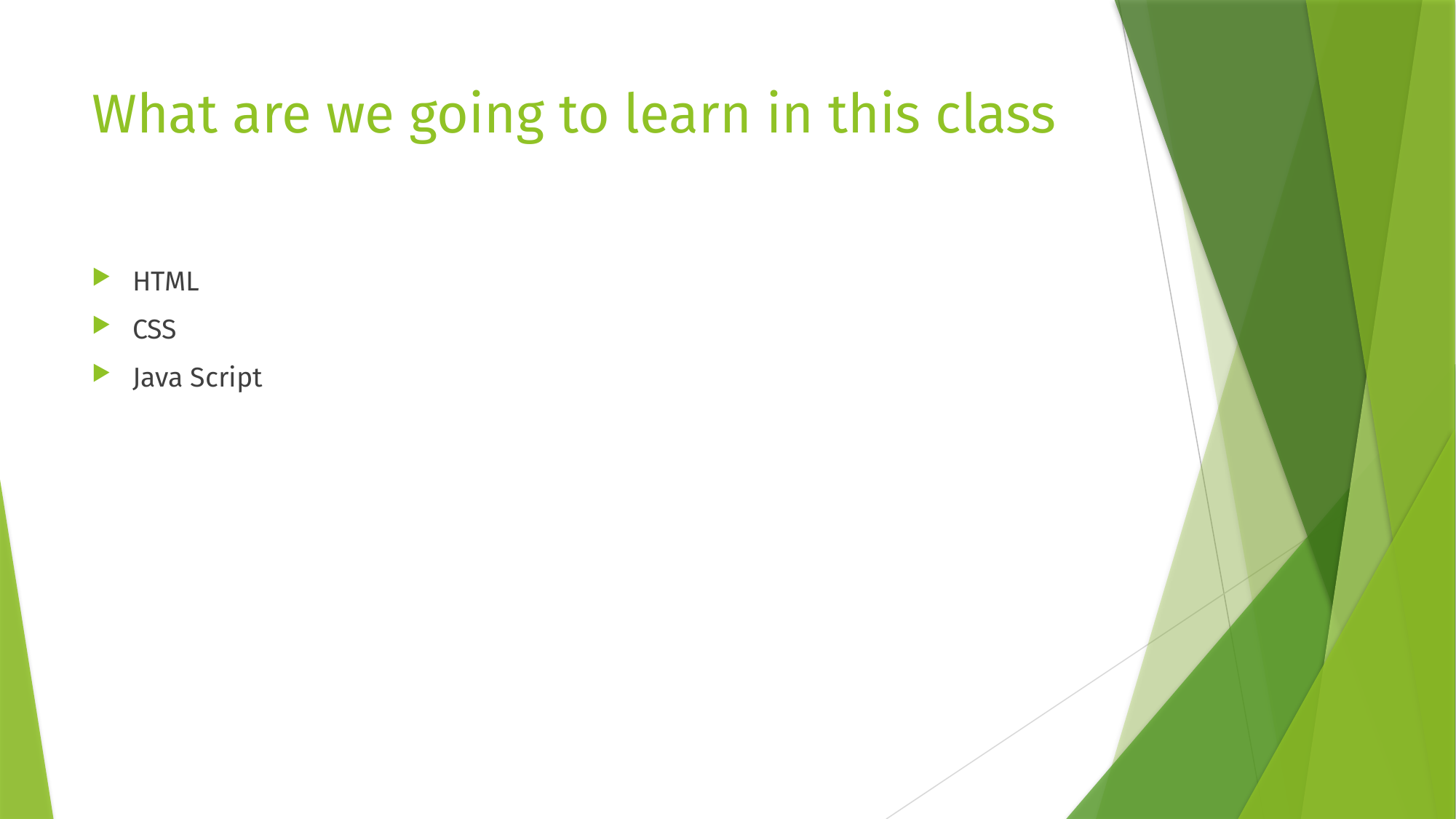

# What are we going to learn in this class
HTML
CSS
Java Script